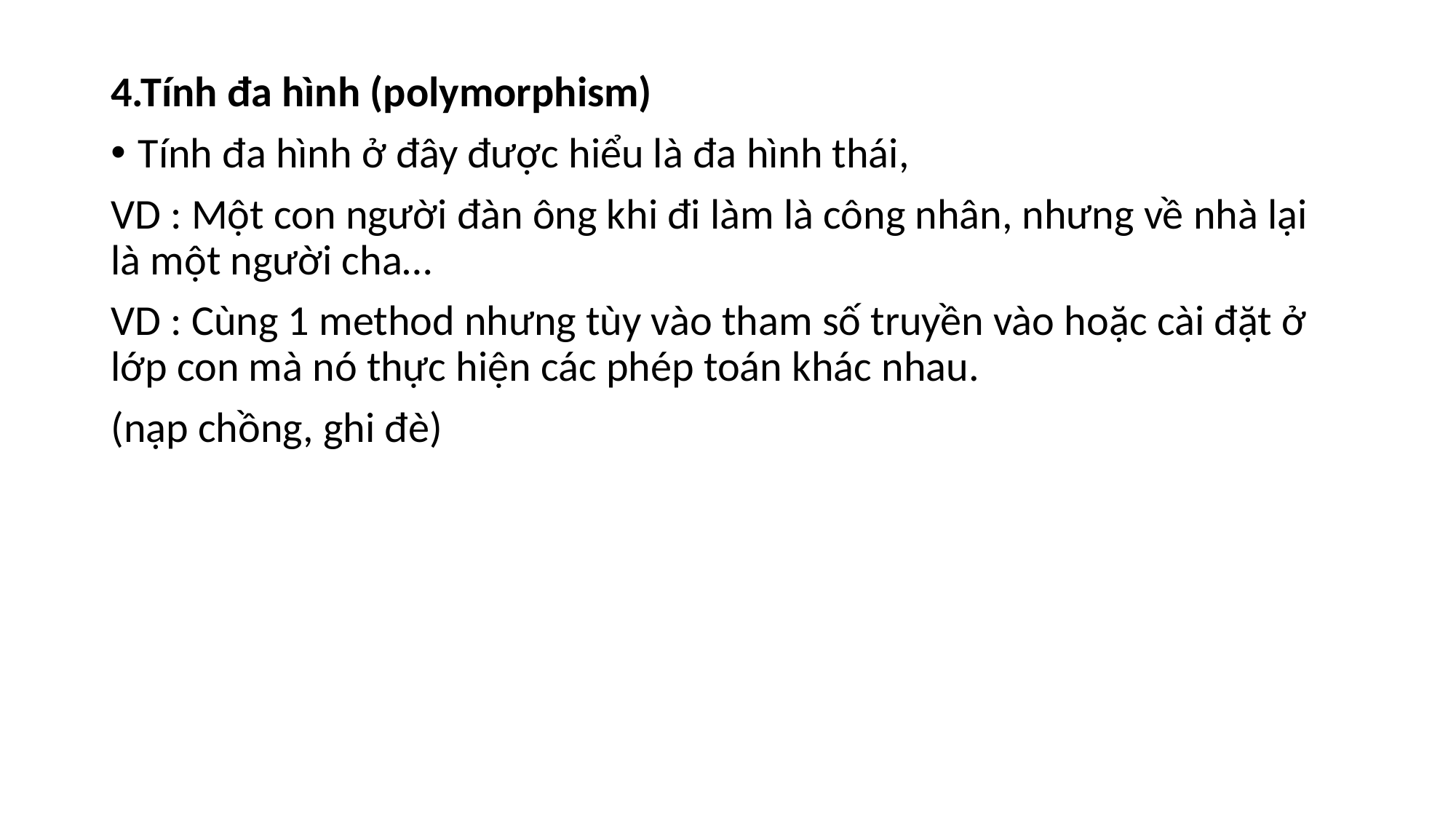

4.Tính đa hình (polymorphism)
Tính đa hình ở đây được hiểu là đa hình thái,
VD : Một con người đàn ông khi đi làm là công nhân, nhưng về nhà lại là một người cha…
VD : Cùng 1 method nhưng tùy vào tham số truyền vào hoặc cài đặt ở lớp con mà nó thực hiện các phép toán khác nhau.
(nạp chồng, ghi đè)